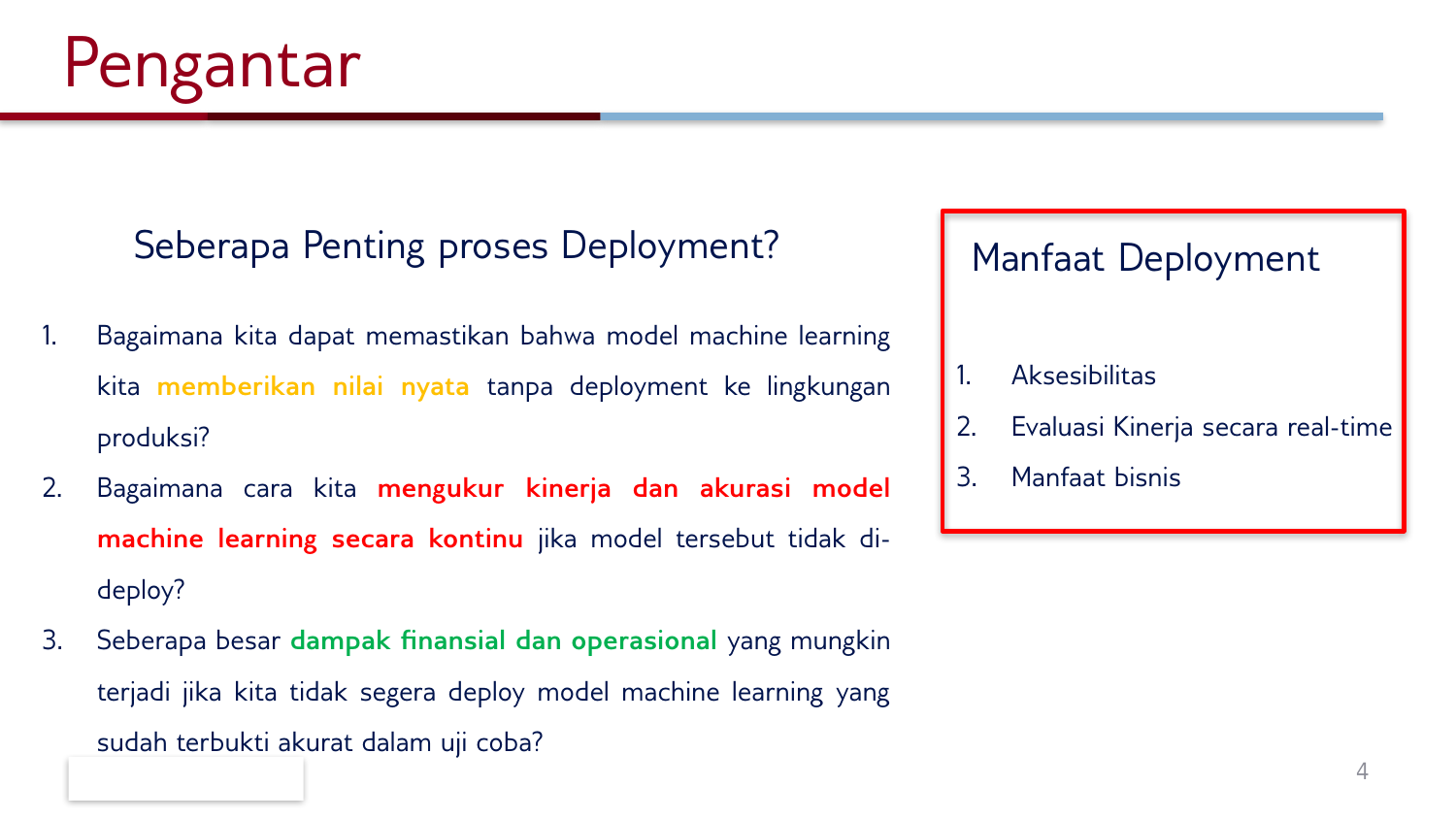

# Pengantar
Seberapa Penting proses Deployment?

Manfaat Deployment
Bagaimana kita dapat memastikan bahwa model machine learning kita memberikan nilai nyata tanpa deployment ke lingkungan produksi?
Bagaimana cara kita mengukur kinerja dan akurasi model machine learning secara kontinu jika model tersebut tidak di-deploy?
Seberapa besar dampak finansial dan operasional yang mungkin terjadi jika kita tidak segera deploy model machine learning yang sudah terbukti akurat dalam uji coba?
Aksesibilitas
Evaluasi Kinerja secara real-time
Manfaat bisnis

4